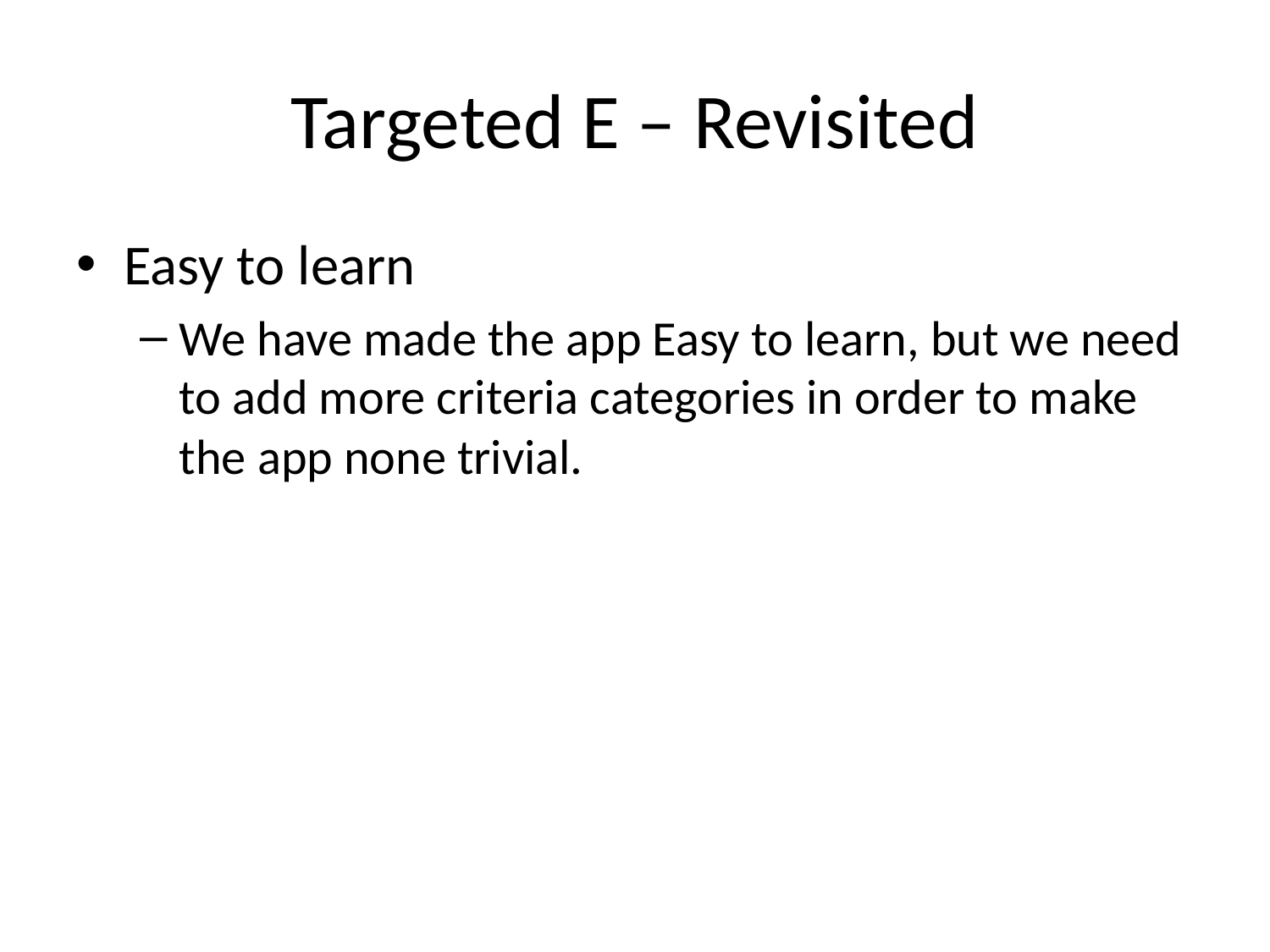

# Targeted E – Revisited
Easy to learn
We have made the app Easy to learn, but we need to add more criteria categories in order to make the app none trivial.